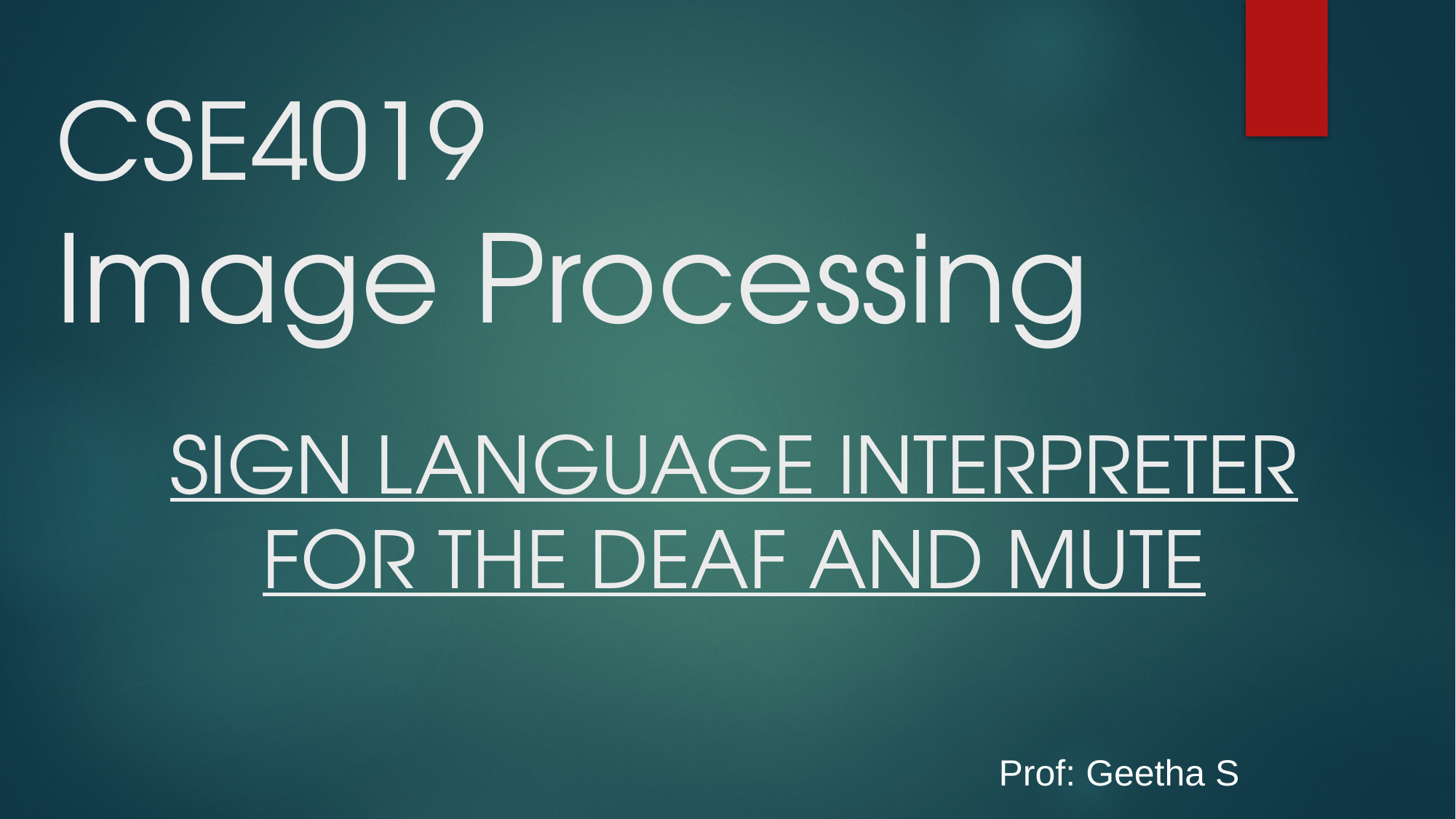

# CSE4019 Image Processing
SIGN LANGUAGE INTERPRETER
FOR THE DEAF AND MUTE
Prof: Geetha S